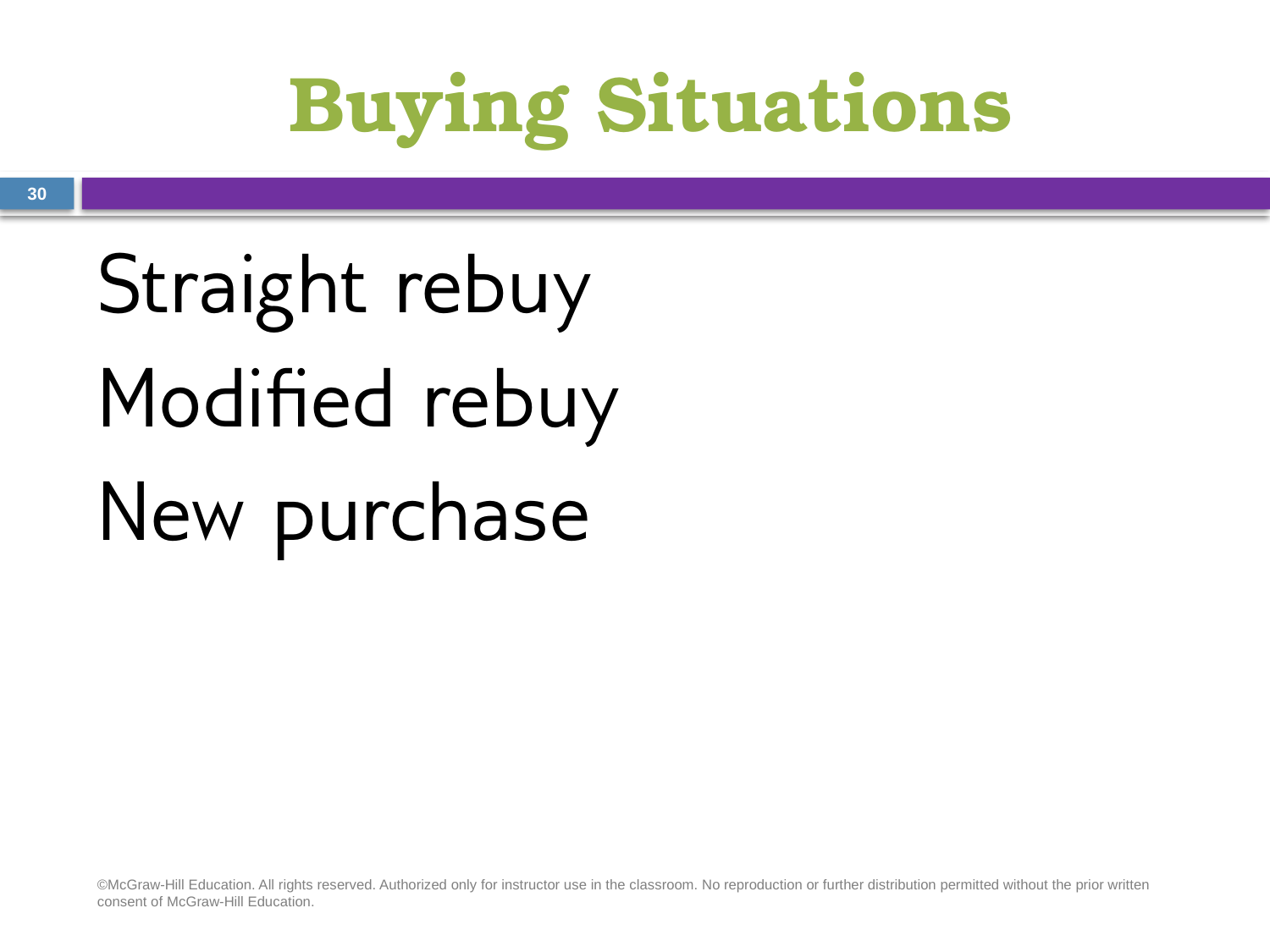

# Buying Situations
30
Straight rebuy
Modified rebuy
New purchase
©McGraw-Hill Education. All rights reserved. Authorized only for instructor use in the classroom. No reproduction or further distribution permitted without the prior written consent of McGraw-Hill Education.